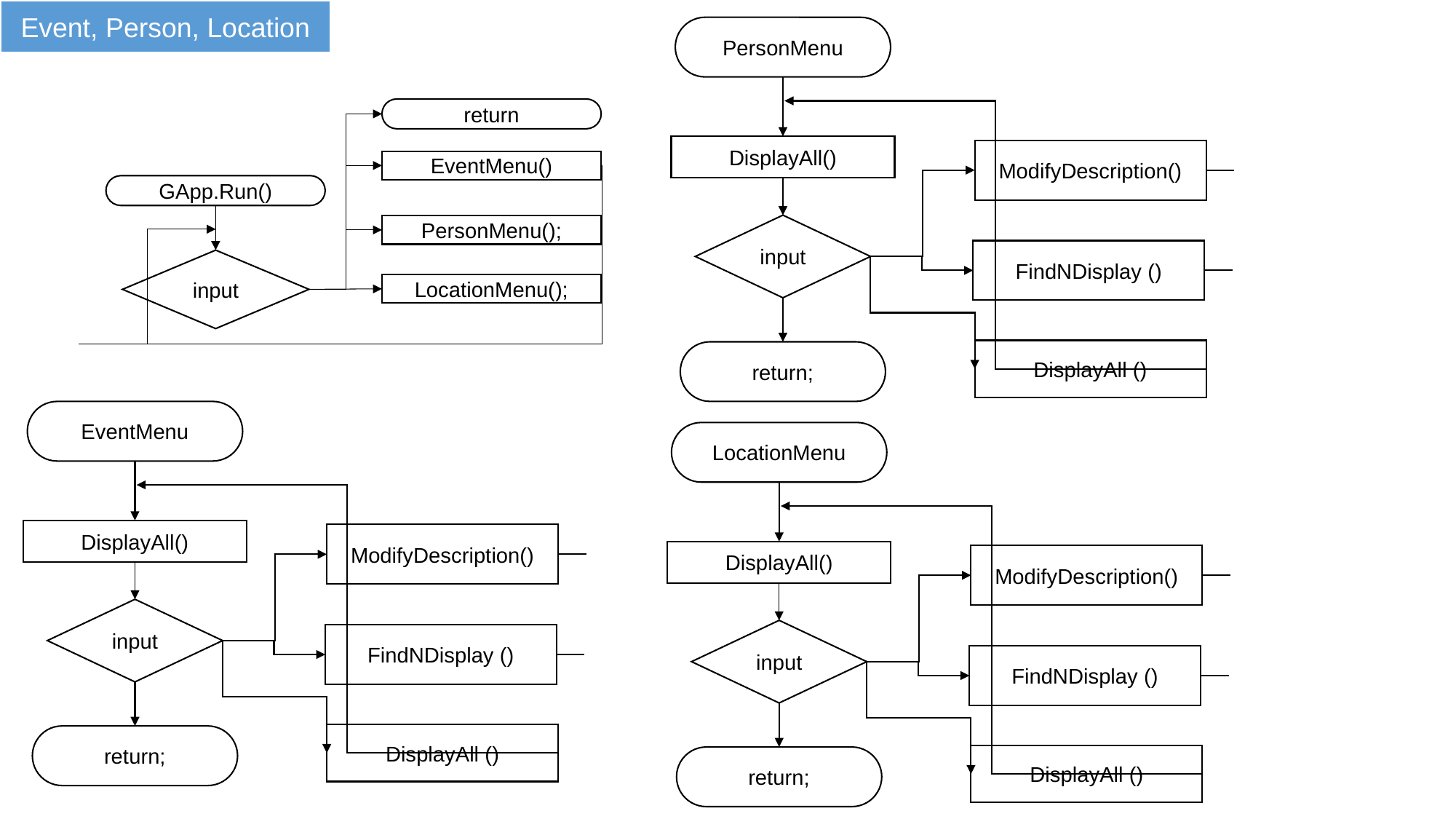

Event, Person, Location
PersonMenu
DisplayAll()
ModifyDescription()
input
FindNDisplay ()
DisplayAll ()
return;
return
EventMenu()
GApp.Run()
PersonMenu();
input
LocationMenu();
EventMenu
DisplayAll()
ModifyDescription()
input
FindNDisplay ()
DisplayAll ()
return;
LocationMenu
DisplayAll()
ModifyDescription()
input
FindNDisplay ()
DisplayAll ()
return;